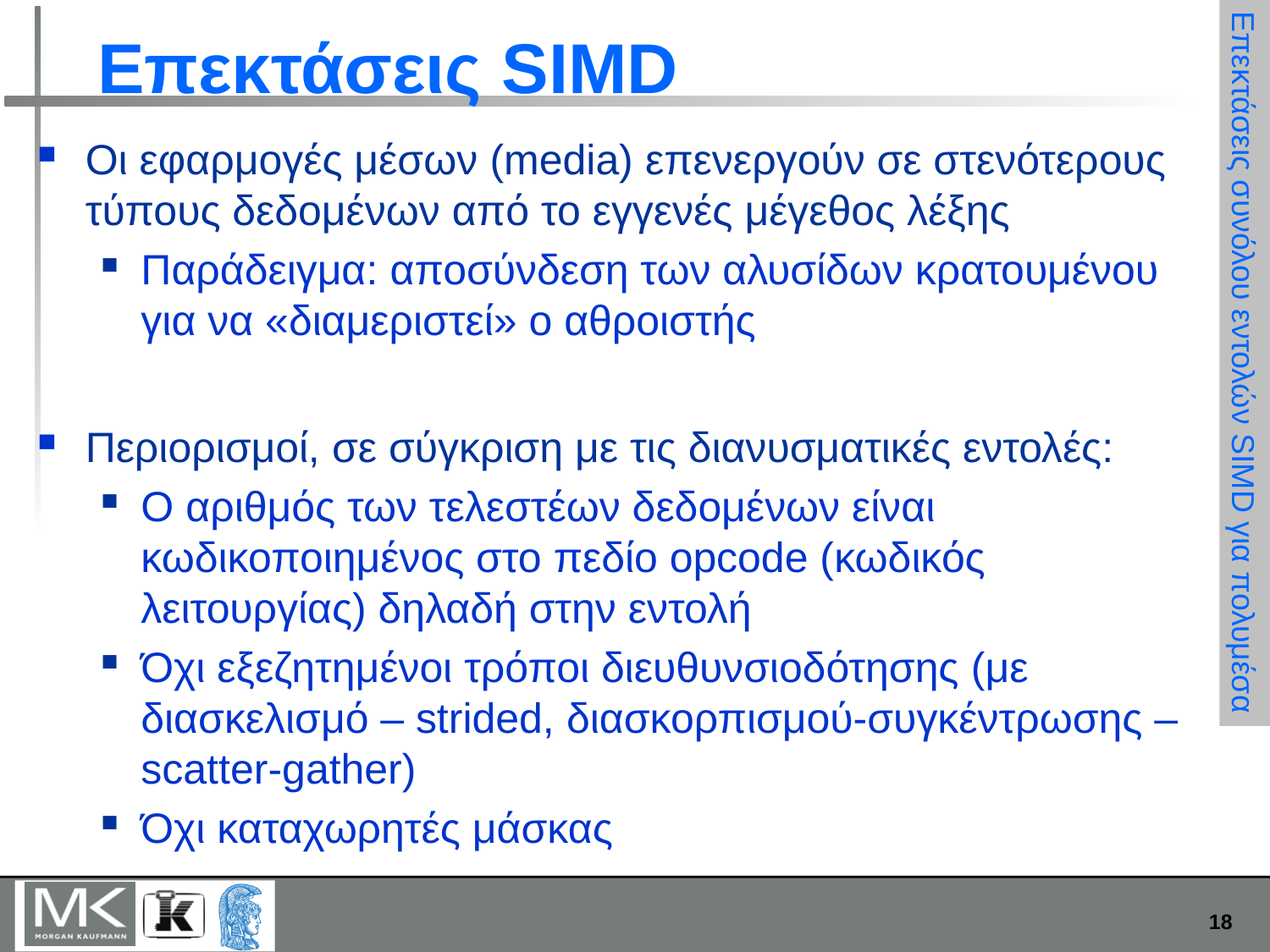

# Επεκτάσεις SIMD
Οι εφαρμογές μέσων (media) επενεργούν σε στενότερους τύπους δεδομένων από το εγγενές μέγεθος λέξης
Παράδειγμα: αποσύνδεση των αλυσίδων κρατουμένου για να «διαμεριστεί» ο αθροιστής

Περιορισμοί, σε σύγκριση με τις διανυσματικές εντολές:
Ο αριθμός των τελεστέων δεδομένων είναι κωδικοποιημένος στο πεδίο opcode (κωδικός λειτουργίας) δηλαδή στην εντολή
Όχι εξεζητημένοι τρόποι διευθυνσιοδότησης (με διασκελισμό – strided, διασκορπισμού-συγκέντρωσης – scatter-gather)
Όχι καταχωρητές μάσκας
Επεκτάσεις συνόλου εντολών SIMD για πολυμέσα